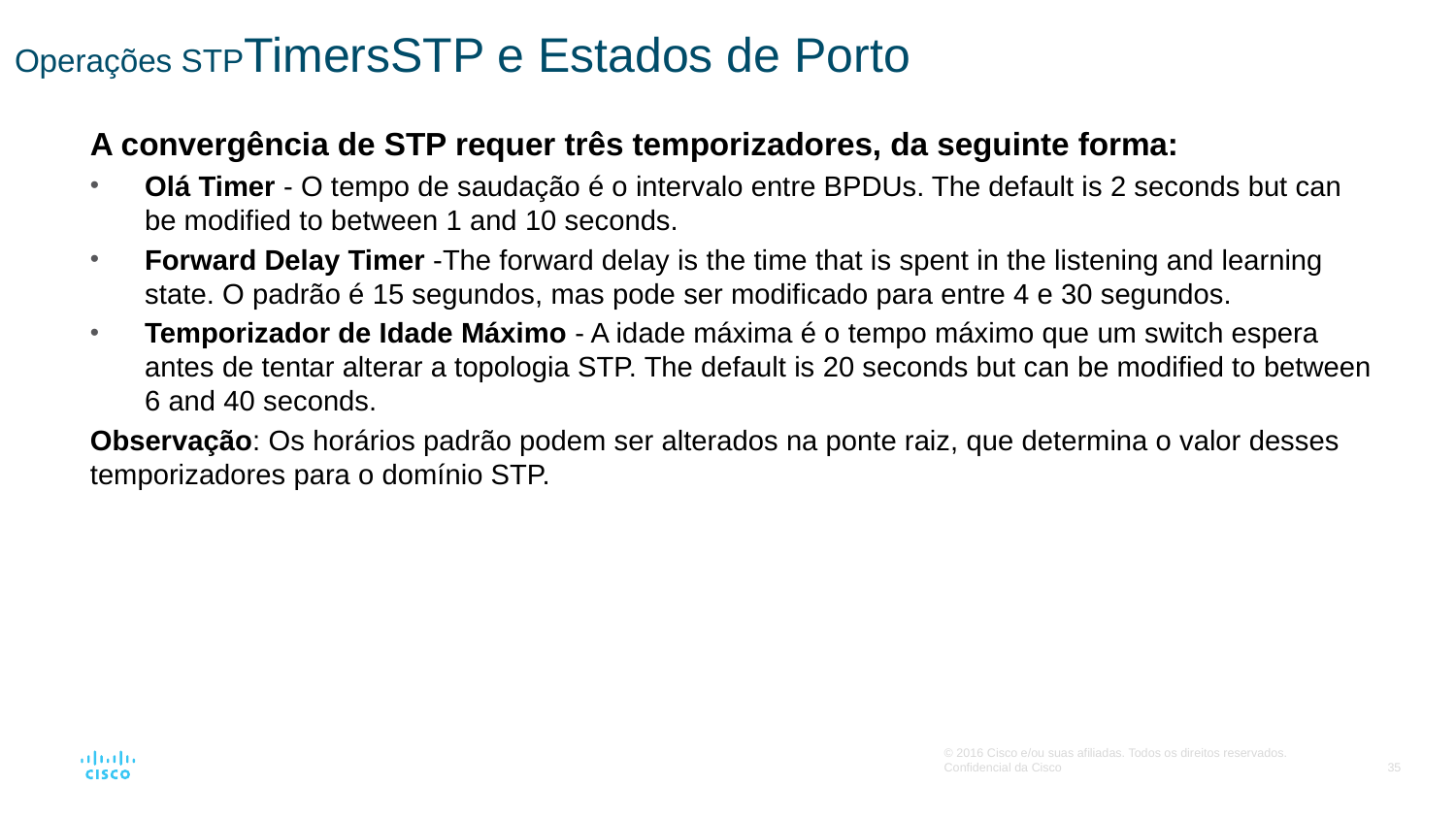

# Operações STPTimersSTP e Estados de Porto
A convergência de STP requer três temporizadores, da seguinte forma:
Olá Timer - O tempo de saudação é o intervalo entre BPDUs. The default is 2 seconds but can be modified to between 1 and 10 seconds.
Forward Delay Timer -The forward delay is the time that is spent in the listening and learning state. O padrão é 15 segundos, mas pode ser modificado para entre 4 e 30 segundos.
Temporizador de Idade Máximo - A idade máxima é o tempo máximo que um switch espera antes de tentar alterar a topologia STP. The default is 20 seconds but can be modified to between 6 and 40 seconds.
Observação: Os horários padrão podem ser alterados na ponte raiz, que determina o valor desses temporizadores para o domínio STP.